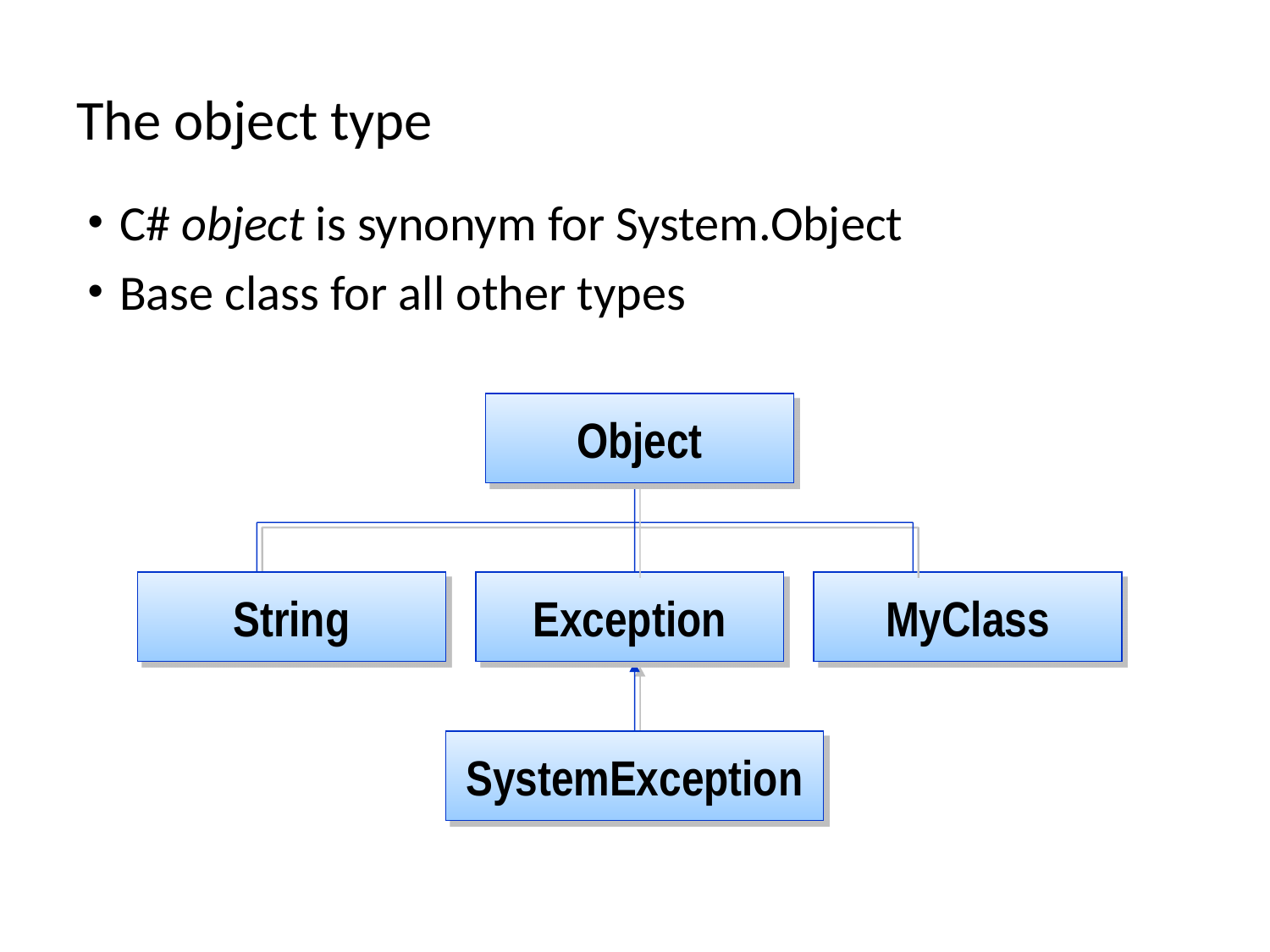

# The object type
C# object is synonym for System.Object
Base class for all other types
Object

String
Exception
MyClass

SystemException